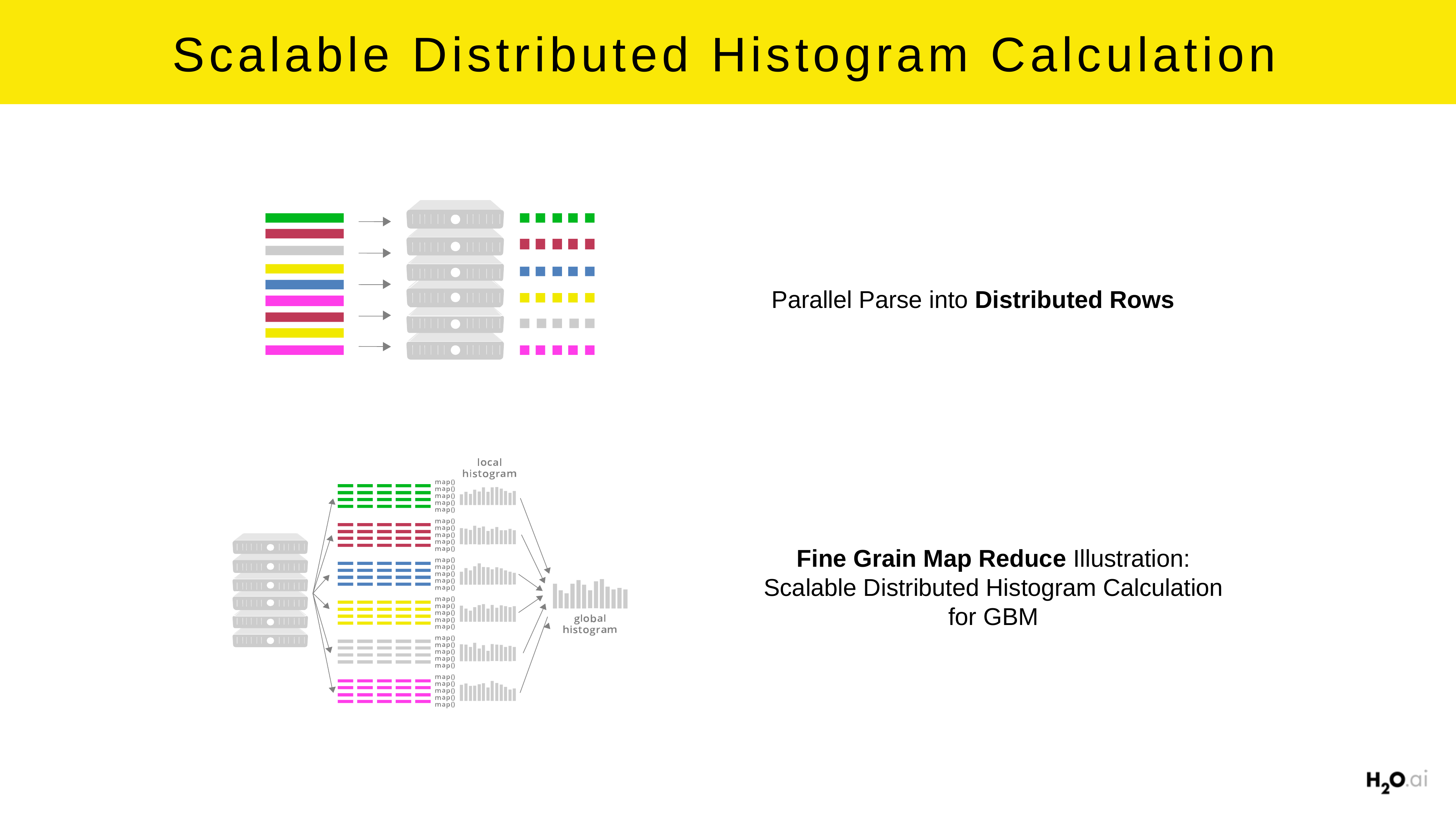

# Scalable Distributed Histogram Calculation

Parallel Parse into Distributed Rows

Fine Grain Map Reduce Illustration: Scalable Distributed Histogram Calculation for GBM